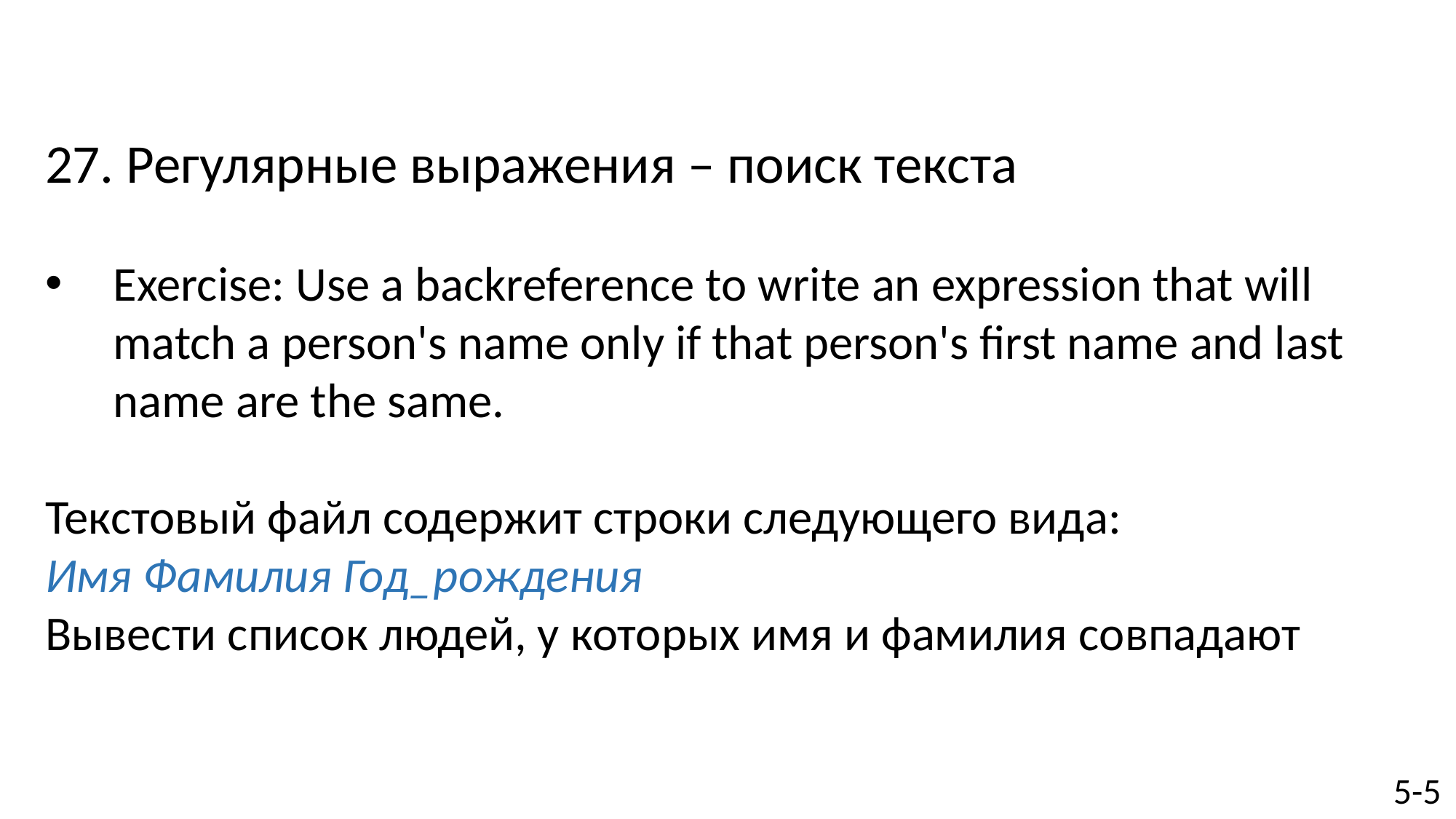

#
27. Регулярные выражения – поиск текста

Exercise: Use a backreference to write an expression that will match a person's name only if that person's first name and last name are the same.

Текстовый файл содержит строки следующего вида:
Имя Фамилия Год_рождения
Вывести список людей, у которых имя и фамилия совпадают
5-5